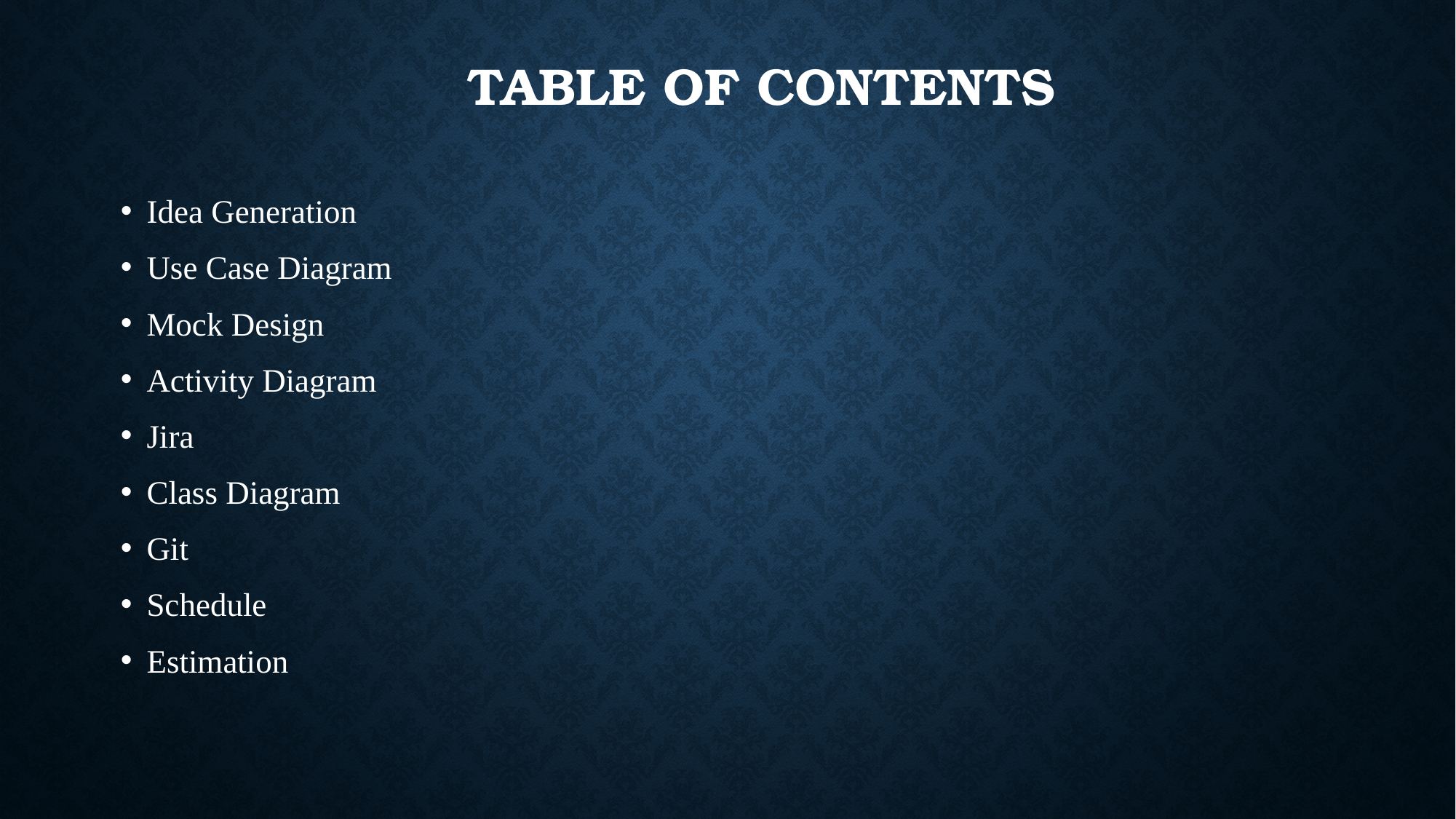

# Table of contents
Idea Generation
Use Case Diagram
Mock Design
Activity Diagram
Jira
Class Diagram
Git
Schedule
Estimation